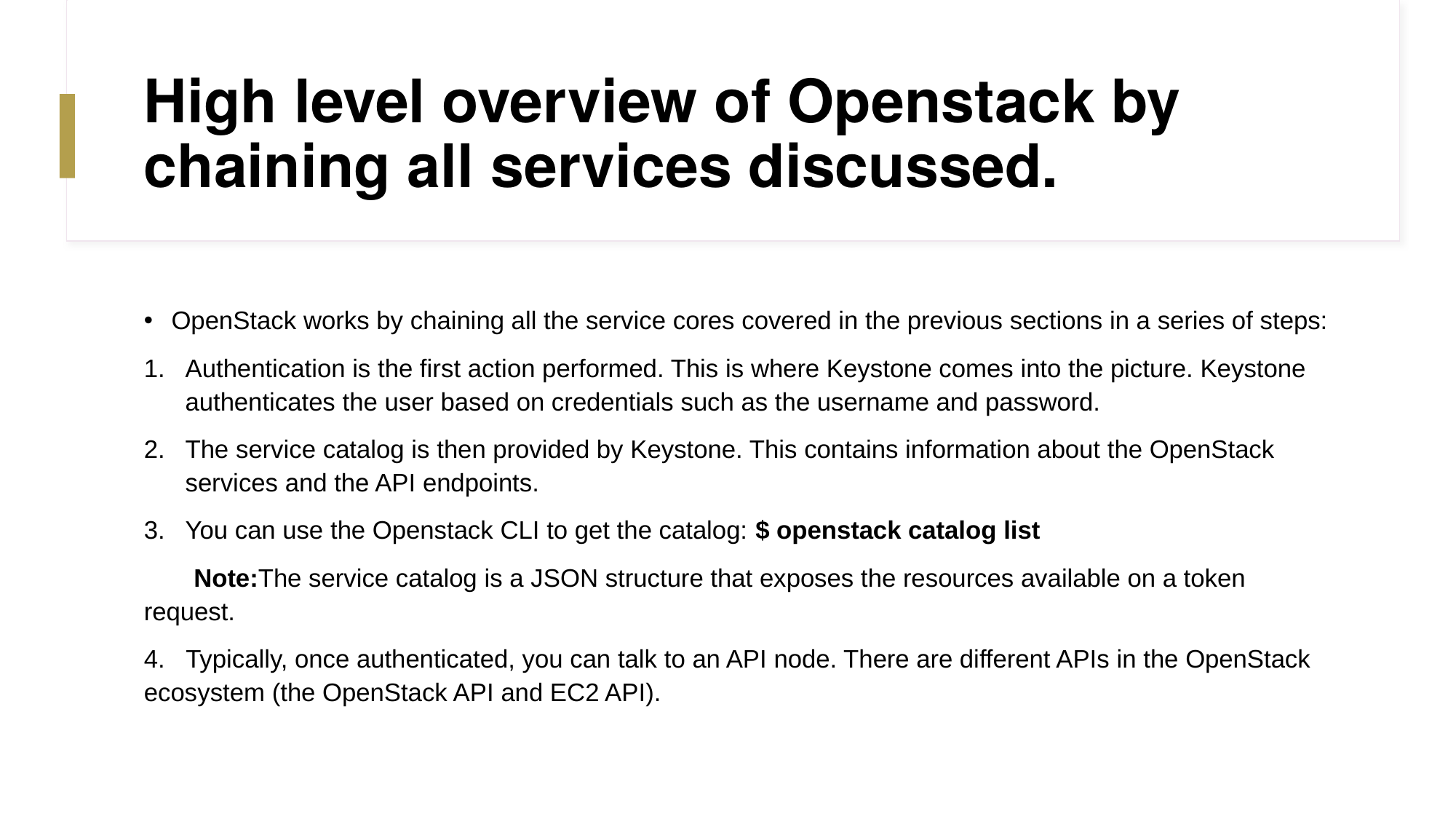

# High level overview of Openstack by chaining all services discussed.
OpenStack works by chaining all the service cores covered in the previous sections in a series of steps:
Authentication is the first action performed. This is where Keystone comes into the picture. Keystone authenticates the user based on credentials such as the username and password.
The service catalog is then provided by Keystone. This contains information about the OpenStack services and the API endpoints.
You can use the Openstack CLI to get the catalog: $ openstack catalog list
       Note:The service catalog is a JSON structure that exposes the resources available on a token request.
4.   Typically, once authenticated, you can talk to an API node. There are different APIs in the OpenStack ecosystem (the OpenStack API and EC2 API).